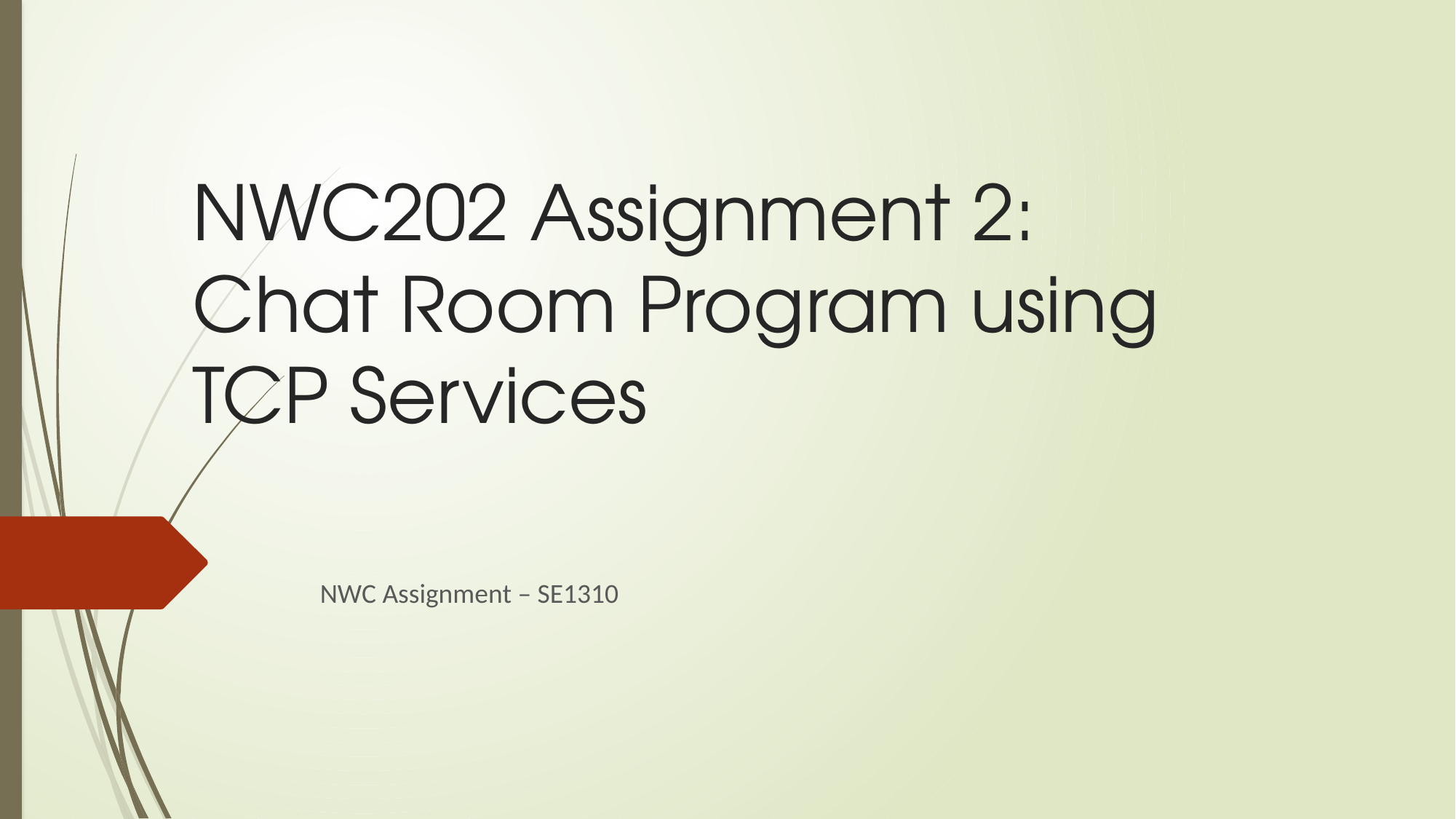

# NWC202 Assignment 2: Chat Room Program using TCP Services
NWC Assignment – SE1310